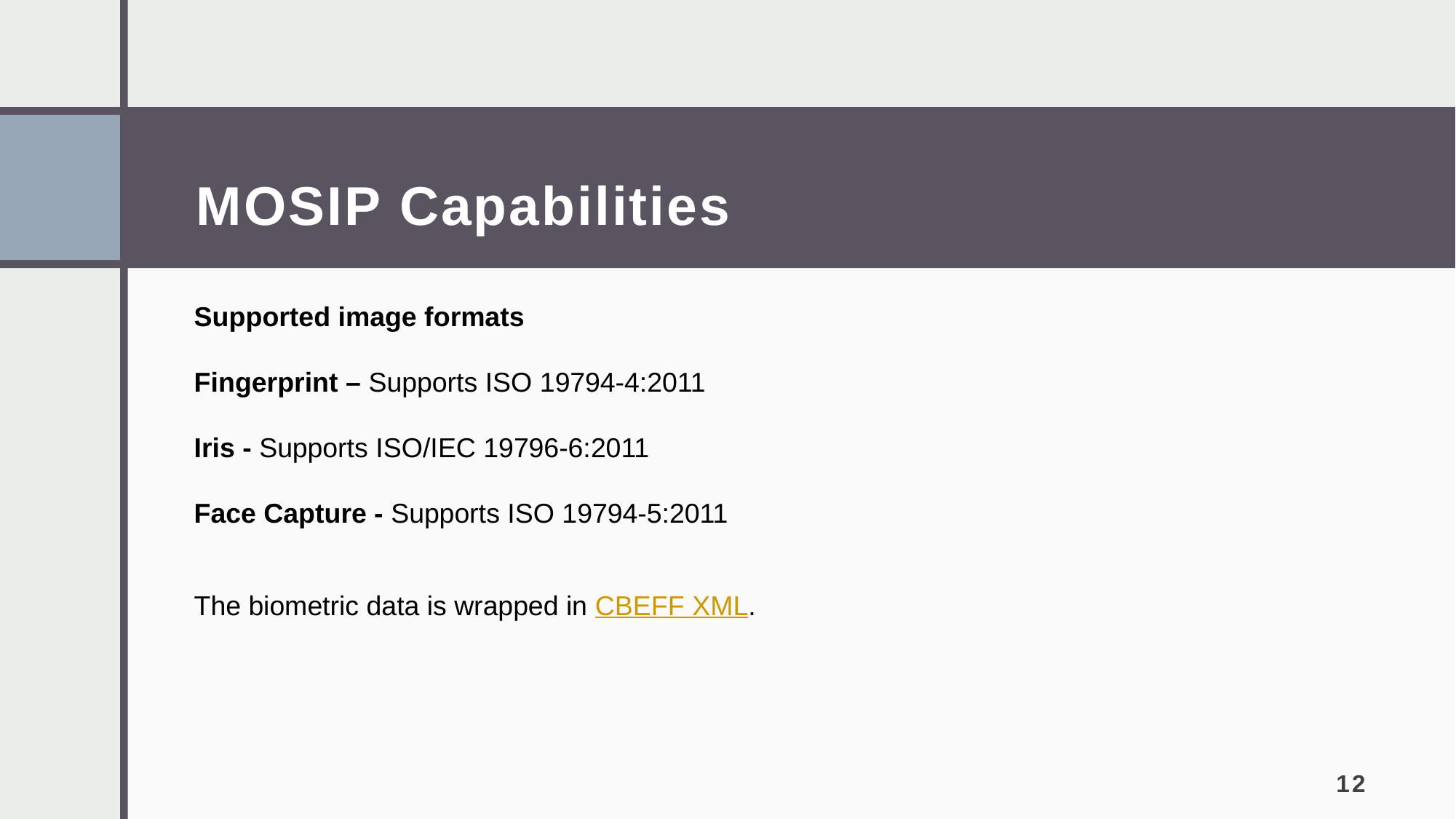

# MOSIP Capabilities

Supported image formats

Fingerprint – Supports ISO 19794-4:2011

Iris - Supports ISO/IEC 19796-6:2011
Face Capture - Supports ISO 19794-5:2011

The biometric data is wrapped in CBEFF XML.
12